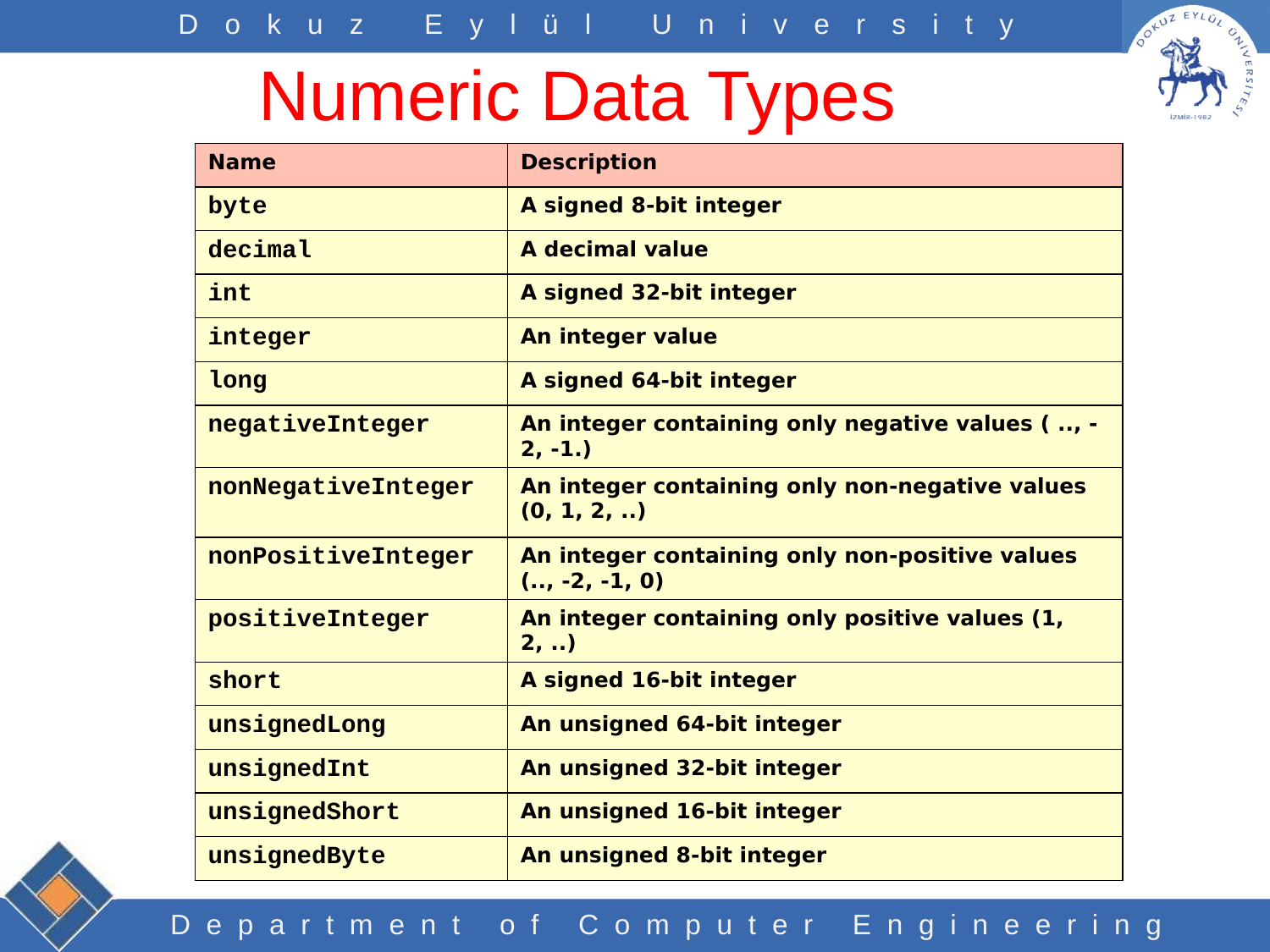

# Numeric Data Types
| Name | Description |
| --- | --- |
| byte | A signed 8-bit integer |
| decimal | A decimal value |
| int | A signed 32-bit integer |
| integer | An integer value |
| long | A signed 64-bit integer |
| negativeInteger | An integer containing only negative values ( .., -2, -1.) |
| nonNegativeInteger | An integer containing only non-negative values (0, 1, 2, ..) |
| nonPositiveInteger | An integer containing only non-positive values (.., -2, -1, 0) |
| positiveInteger | An integer containing only positive values (1, 2, ..) |
| short | A signed 16-bit integer |
| unsignedLong | An unsigned 64-bit integer |
| unsignedInt | An unsigned 32-bit integer |
| unsignedShort | An unsigned 16-bit integer |
| unsignedByte | An unsigned 8-bit integer |